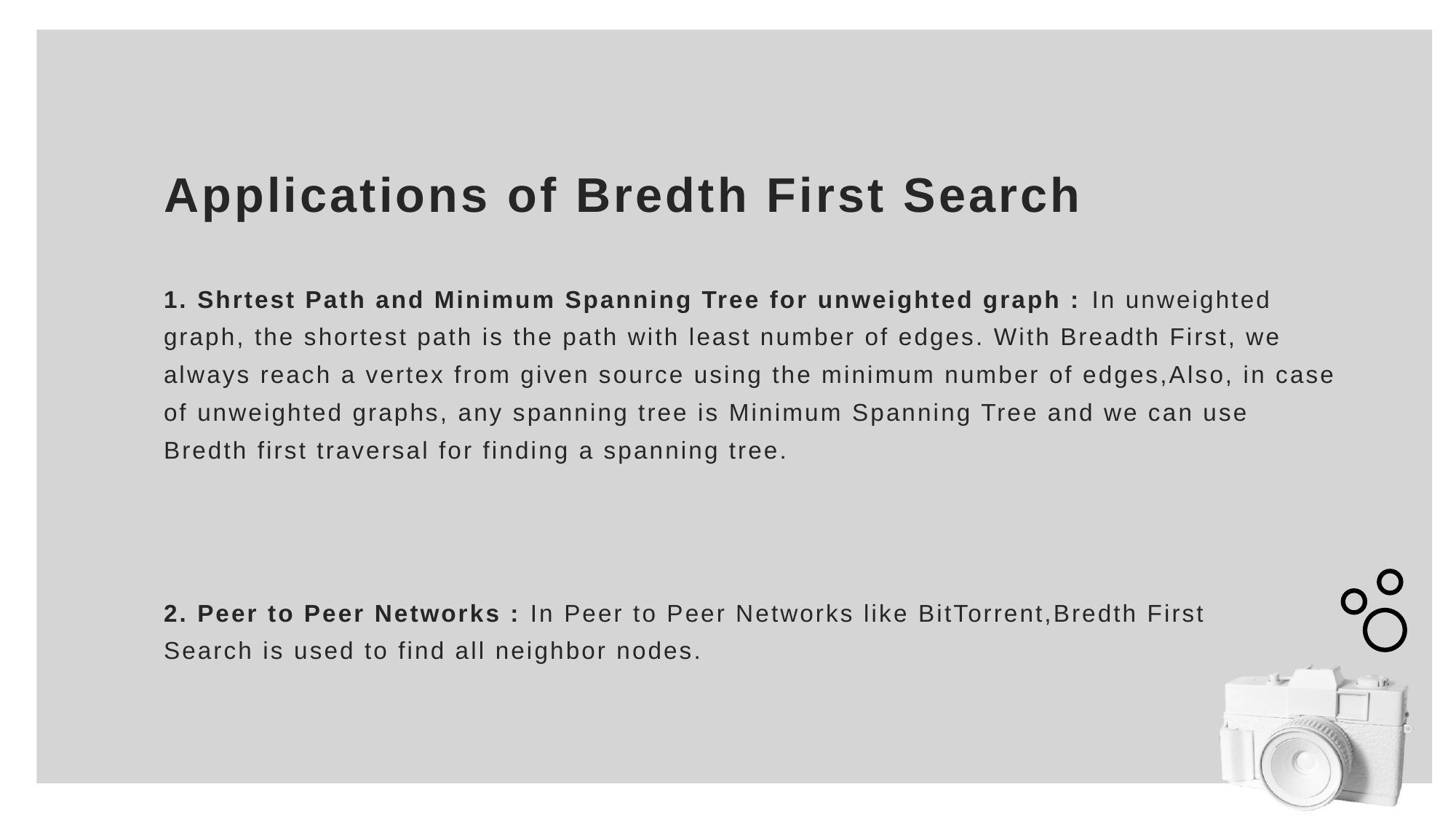

# Applications of Bredth First Search
1. Shrtest Path and Minimum Spanning Tree for unweighted graph : In unweighted graph, the shortest path is the path with least number of edges. With Breadth First, we always reach a vertex from given source using the minimum number of edges,Also, in case of unweighted graphs, any spanning tree is Minimum Spanning Tree and we can use Bredth first traversal for finding a spanning tree.
2. Peer to Peer Networks : In Peer to Peer Networks like BitTorrent,Bredth First Search is used to find all neighbor nodes.